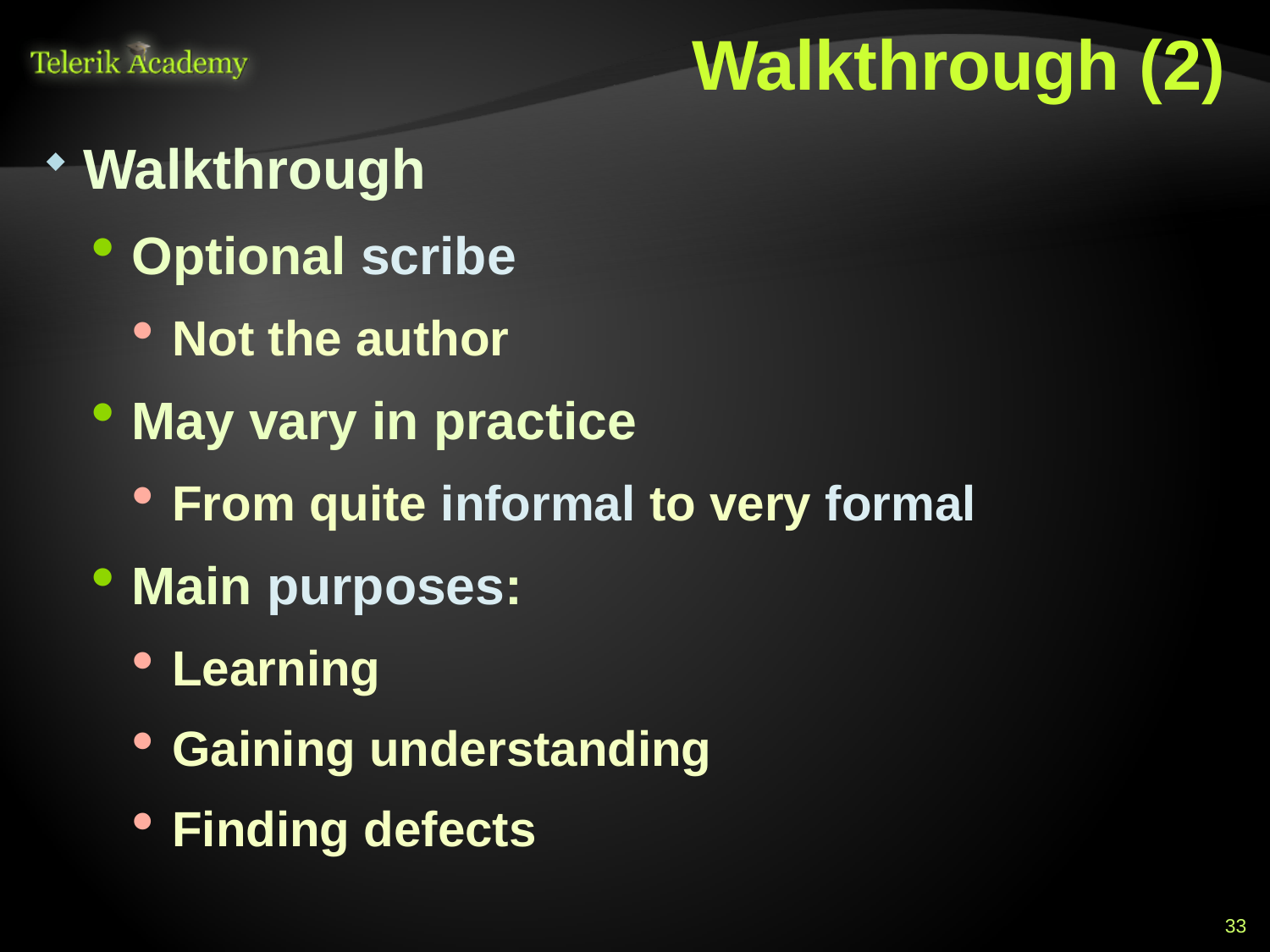

# Walkthrough (2)
Walkthrough
Optional scribe
Not the author
May vary in practice
From quite informal to very formal
Main purposes:
Learning
Gaining understanding
Finding defects
33